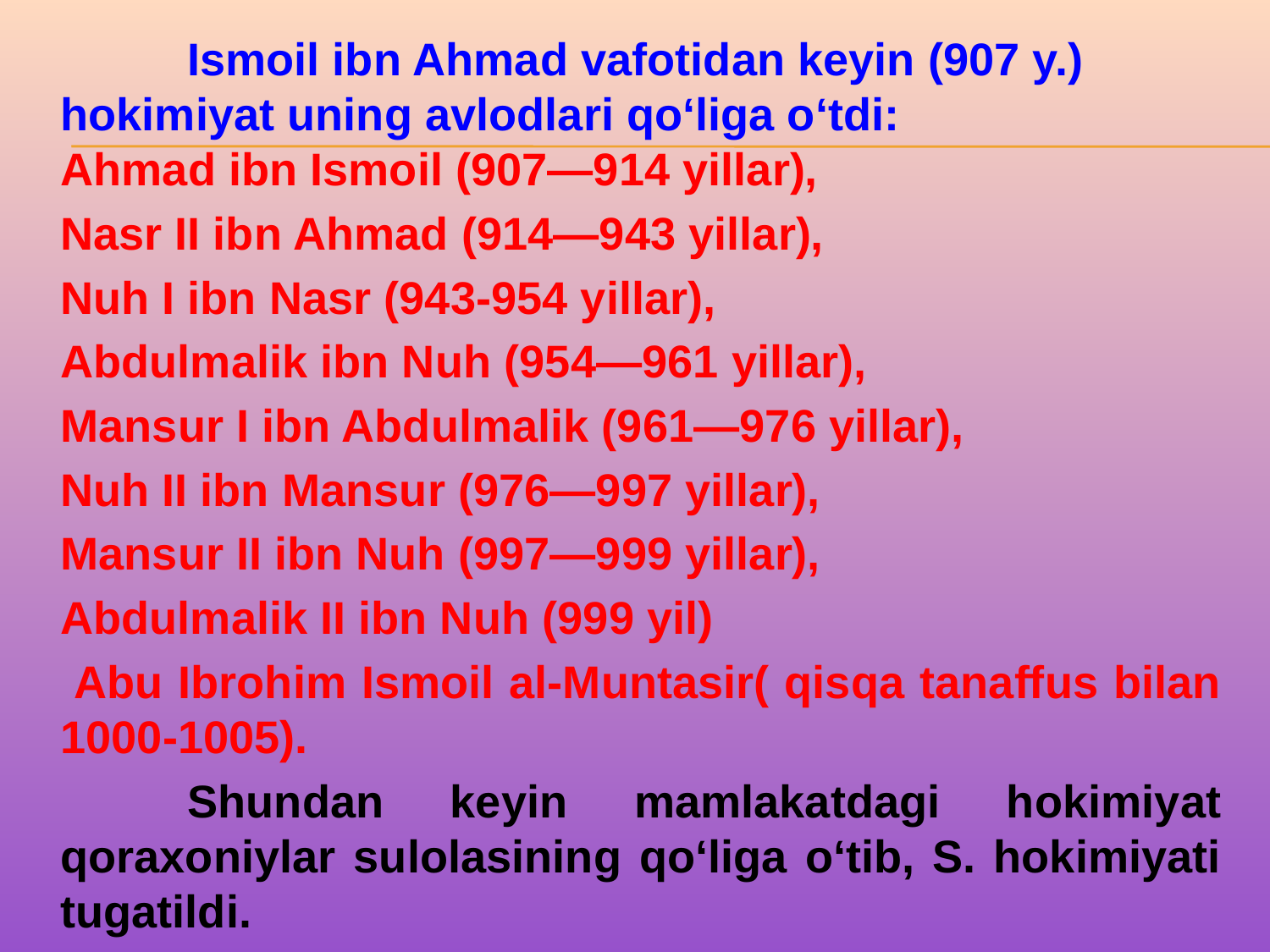

Ismoil ibn Ahmad vafotidan keyin (907 y.) hokimiyat uning avlodlari qoʻliga oʻtdi:
Ahmad ibn Ismoil (907—914 yillar),
 	Nasr II ibn Ahmad (914—943 yillar),
	Nuh I ibn Nasr (943-954 yillar),
	Abdulmalik ibn Nuh (954—961 yillar),
	Mansur I ibn Abdulmalik (961—976 yillar),
	Nuh II ibn Mansur (976—997 yillar),
	Mansur II ibn Nuh (997—999 yillar),
	Abdulmalik II ibn Nuh (999 yil)
    Abu Ibrohim Ismoil al-Muntasir( qisqa tanaffus bilan 1000-1005).
		Shundan keyin mamlakatdagi hokimiyat qoraxoniylar sulolasining qoʻliga oʻtib, S. hokimiyati tugatildi.